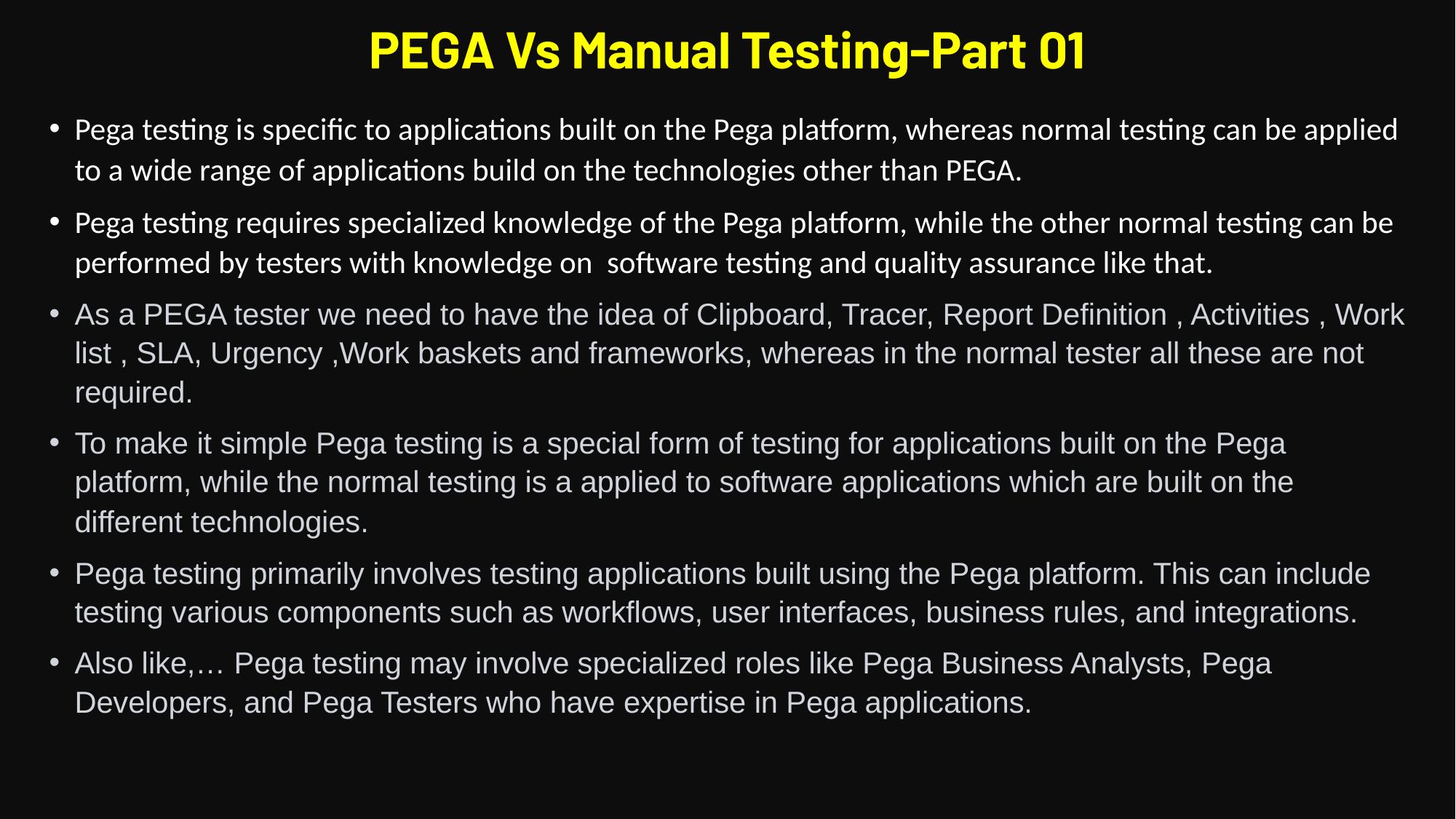

# PEGA Vs Manual Testing-Part 01
Pega testing is specific to applications built on the Pega platform, whereas normal testing can be applied to a wide range of applications build on the technologies other than PEGA.
Pega testing requires specialized knowledge of the Pega platform, while the other normal testing can be performed by testers with knowledge on  software testing and quality assurance like that.
As a PEGA tester we need to have the idea of Clipboard, Tracer, Report Definition , Activities , Work list , SLA, Urgency ,Work baskets and frameworks, whereas in the normal tester all these are not required.
To make it simple Pega testing is a special form of testing for applications built on the Pega platform, while the normal testing is a applied to software applications which are built on the different technologies.
Pega testing primarily involves testing applications built using the Pega platform. This can include testing various components such as workflows, user interfaces, business rules, and integrations.
Also like,… Pega testing may involve specialized roles like Pega Business Analysts, Pega Developers, and Pega Testers who have expertise in Pega applications.